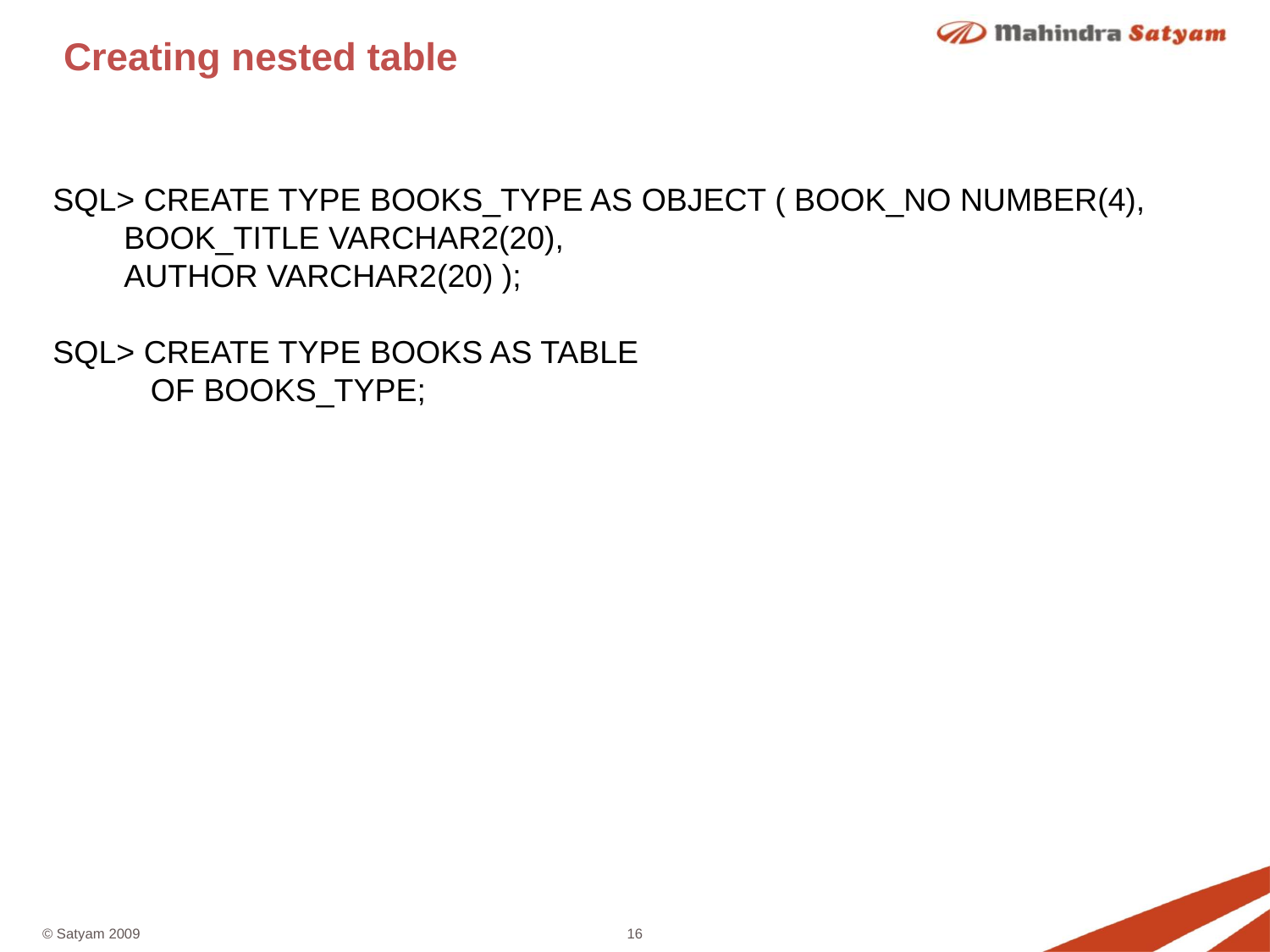

# Creating nested table
SQL> CREATE TYPE BOOKS_TYPE AS OBJECT ( BOOK_NO NUMBER(4),
        BOOK_TITLE VARCHAR2(20),
        AUTHOR VARCHAR2(20) );

SQL> CREATE TYPE BOOKS AS TABLE
           OF BOOKS_TYPE;